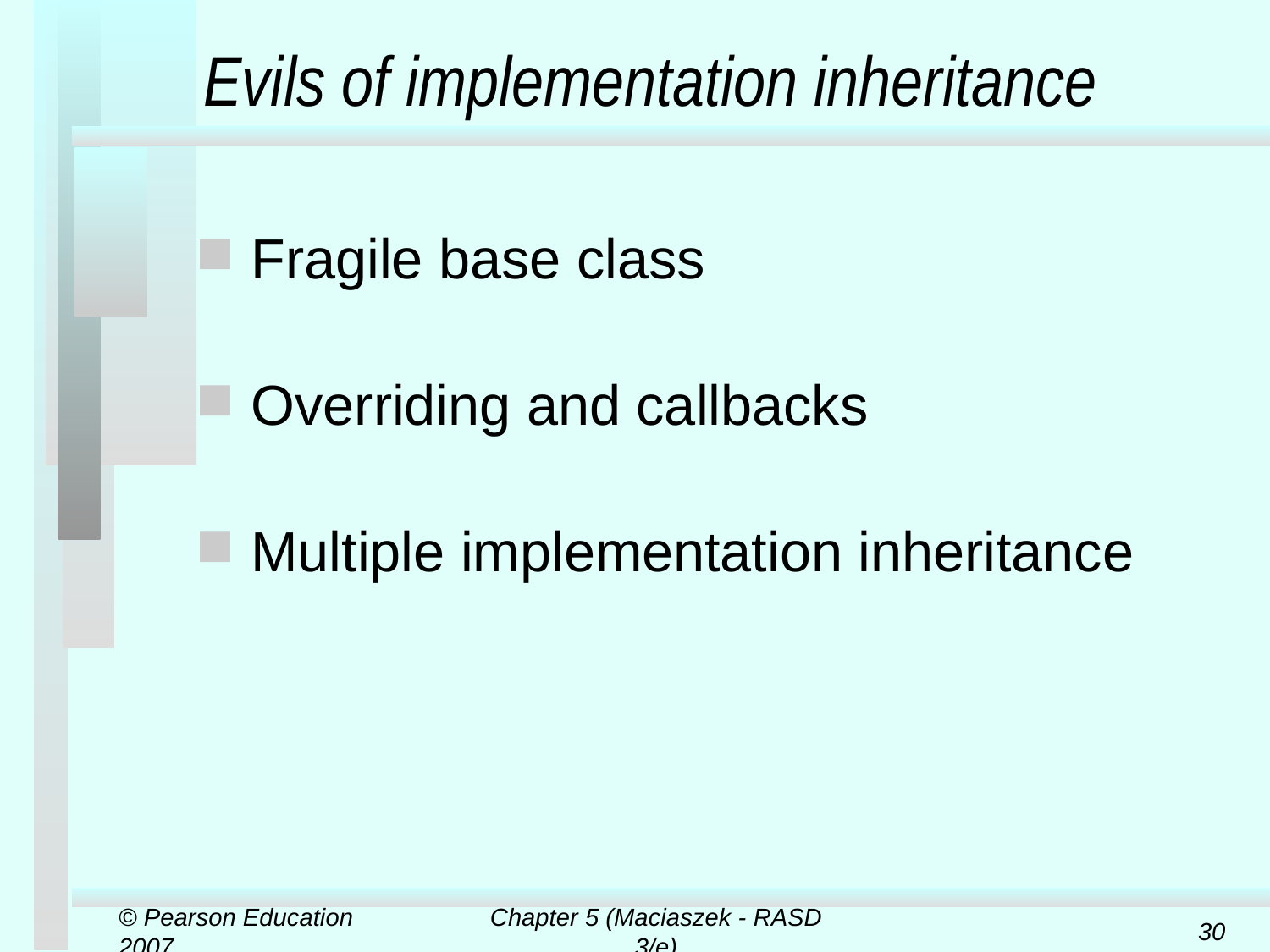

# Evils of implementation inheritance
Fragile base class
Overriding and callbacks
Multiple implementation inheritance
© Pearson Education 2007
Chapter 5 (Maciaszek - RASD 3/e)
30